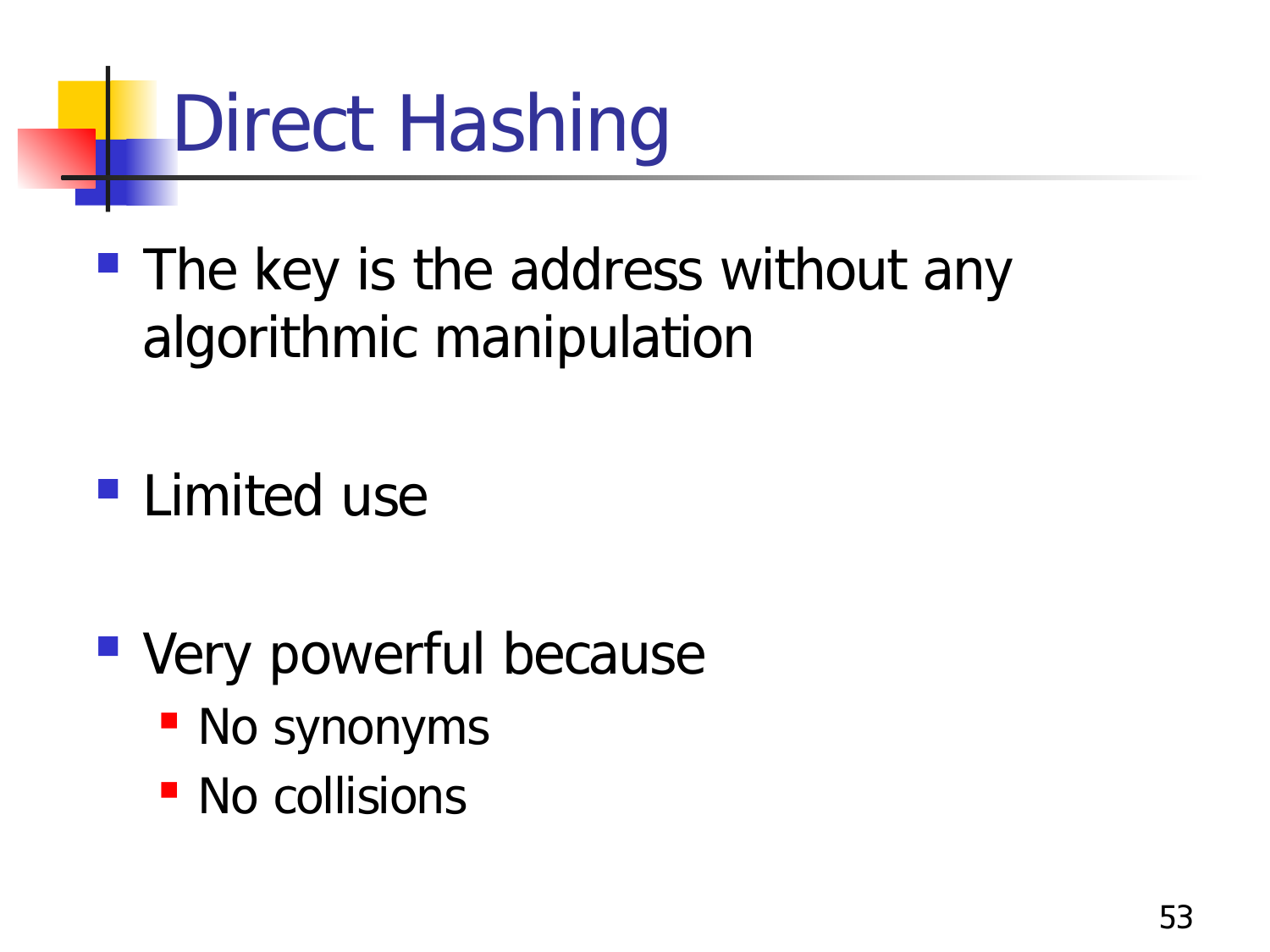

# Direct Hashing
The key is the address without any algorithmic manipulation

Limited use

Very powerful because
No synonyms
No collisions
53